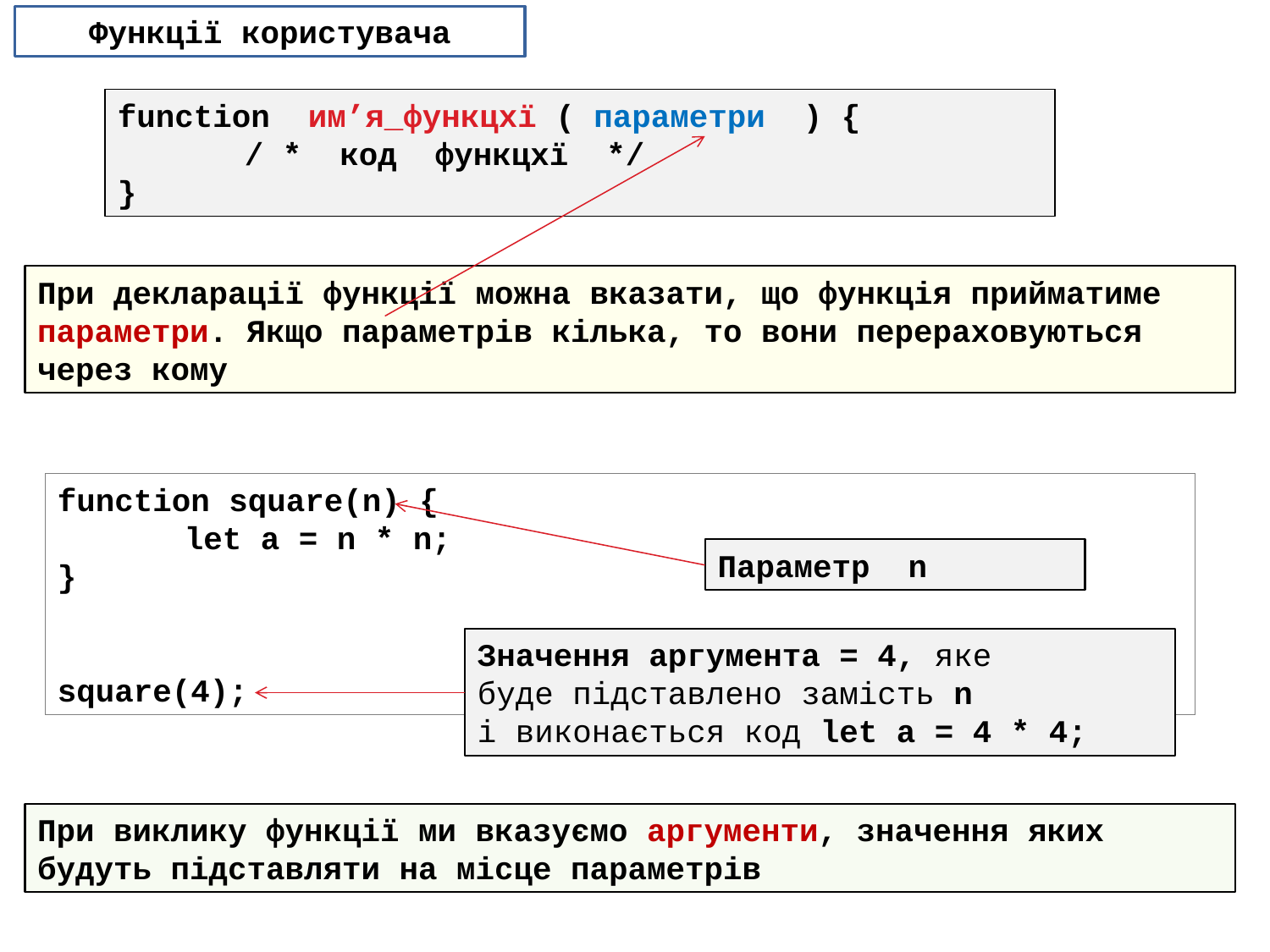

Функції користувача
function  им’я_функцхї ( параметри  ) {
 	/ *  код  функцхї  */
}
При декларації функції можна вказати, що функція прийматиме параметри. Якщо параметрів кілька, то вони перераховуються через кому
function square(n) {
	let a = n * n;
}

square(4);
Параметр  n
Значення аргумента = 4, яке
буде підставлено замість n
і виконається код let a = 4 * 4;
При виклику функції ми вказуємо аргументи, значення яких будуть підставляти на місце параметрів